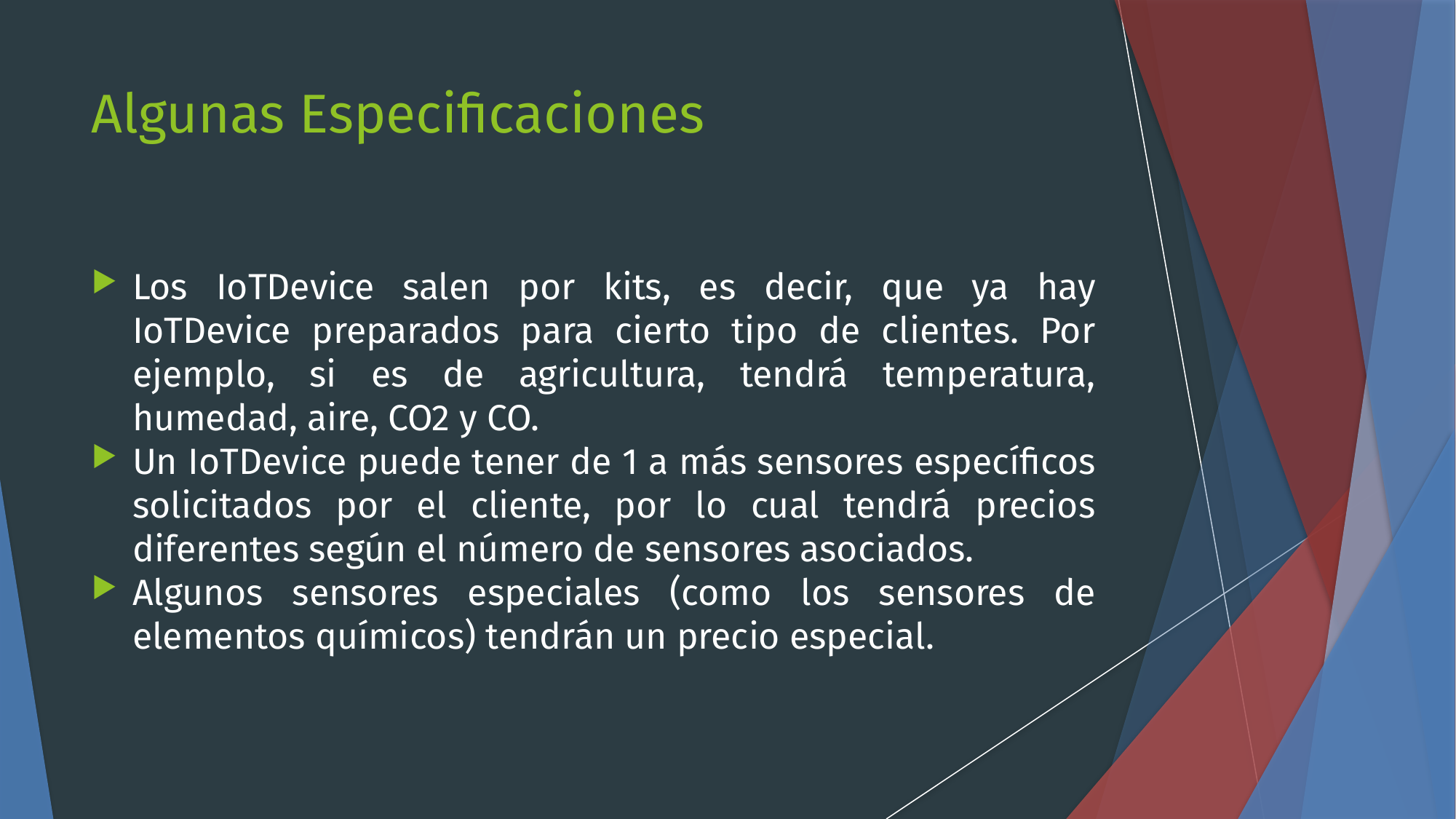

Algunas Especificaciones
Los IoTDevice salen por kits, es decir, que ya hay IoTDevice preparados para cierto tipo de clientes. Por ejemplo, si es de agricultura, tendrá temperatura, humedad, aire, CO2 y CO.
Un IoTDevice puede tener de 1 a más sensores específicos solicitados por el cliente, por lo cual tendrá precios diferentes según el número de sensores asociados.
Algunos sensores especiales (como los sensores de elementos químicos) tendrán un precio especial.